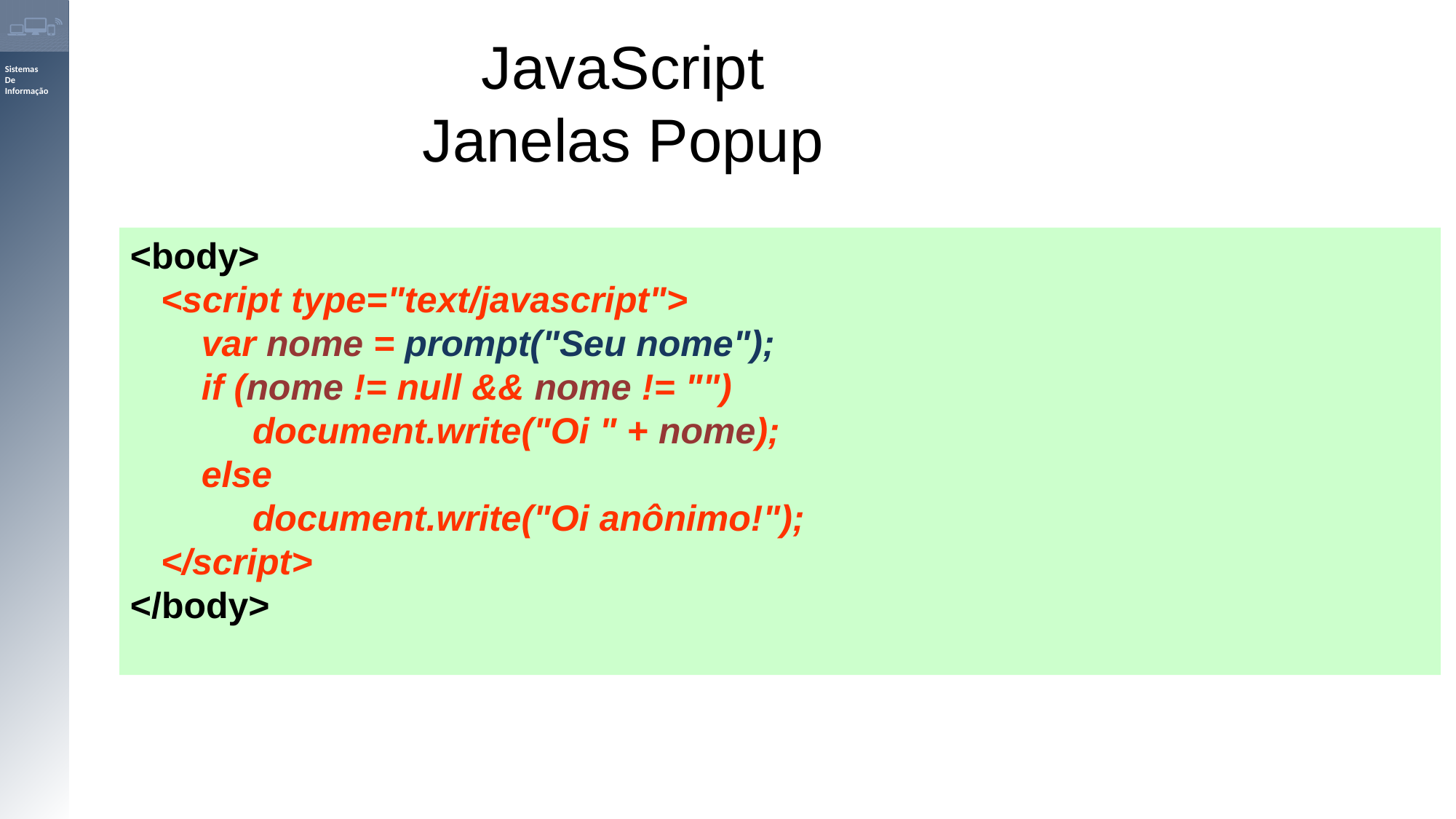

JavaScript
Janelas Popup
<body>
   <script type="text/javascript">
       var nome = prompt("Seu nome");
       if (nome != null && nome != "")
            document.write("Oi " + nome);
       else
            document.write("Oi anônimo!");
   </script>
</body>